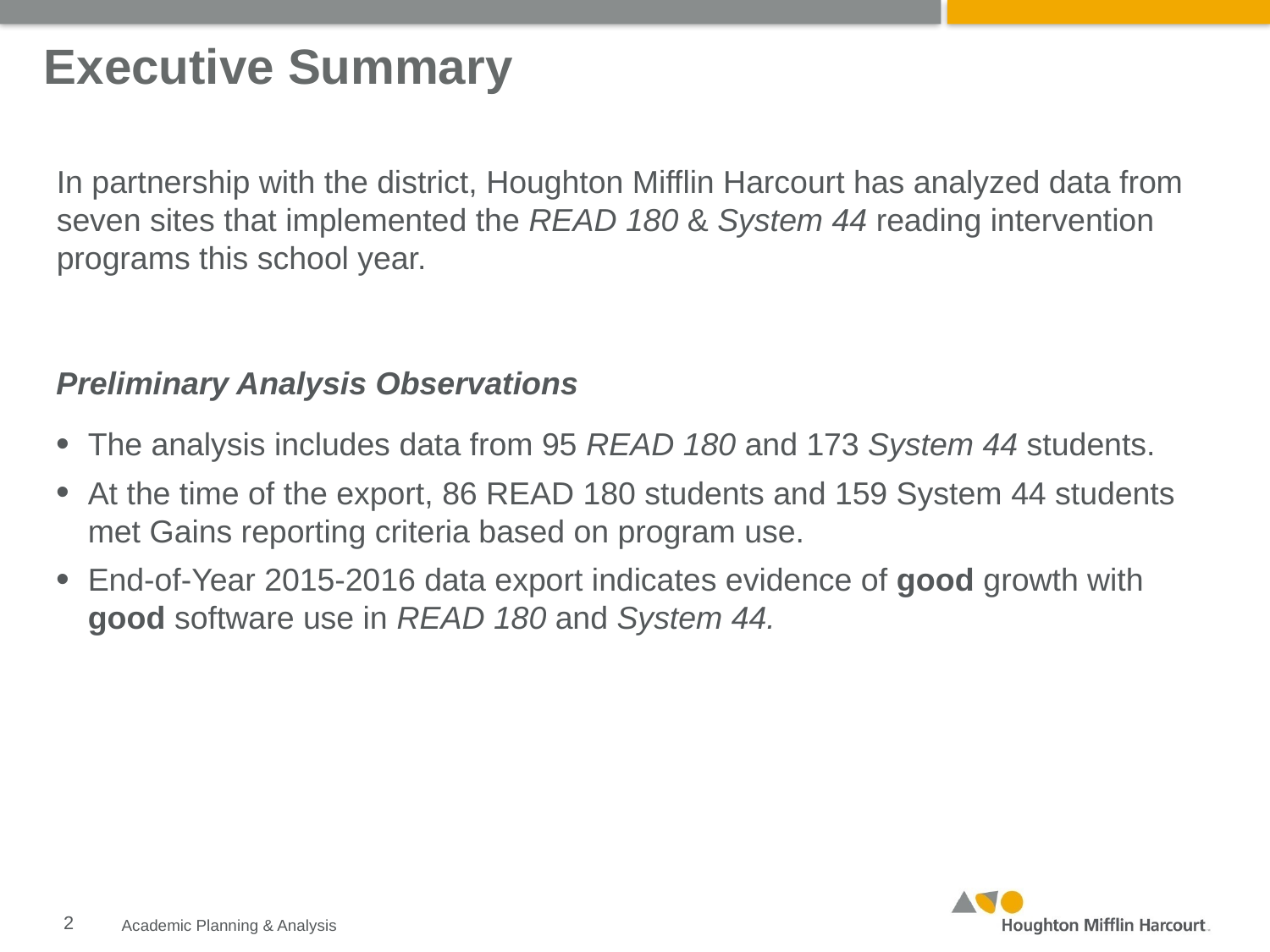

# Executive Summary
In partnership with the district, Houghton Mifflin Harcourt has analyzed data from seven sites that implemented the READ 180 & System 44 reading intervention programs this school year.
Preliminary Analysis Observations
The analysis includes data from 95 READ 180 and 173 System 44 students.
At the time of the export, 86 READ 180 students and 159 System 44 students met Gains reporting criteria based on program use.
End-of-Year 2015-2016 data export indicates evidence of good growth with good software use in READ 180 and System 44.
2